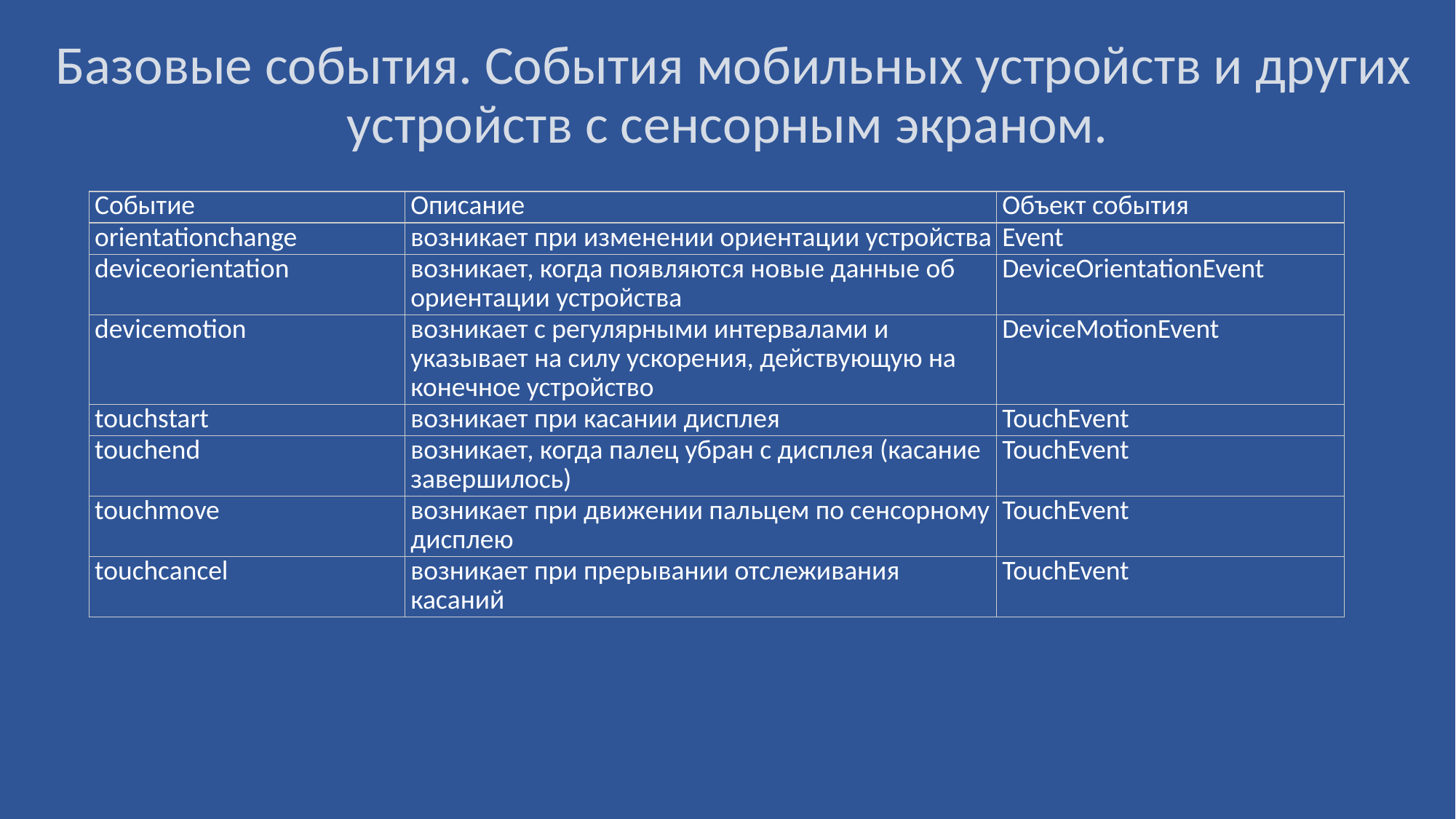

# Базовые события. События мобильных устройств и других устройств с сенсорным экраном.
| Событие | Описание | Объект события |
| --- | --- | --- |
| orientationchange | возникает при изменении ориентации устройства | Event |
| deviceorientation | возникает, когда появляются новые данные об ориентации устройства | DeviceOrientationEvent |
| devicemotion | возникает с регулярными интервалами и указывает на силу ускорения, действующую на конечное устройство | DeviceMotionEvent |
| touchstart | возникает при касании дисплея | TouchEvent |
| touchend | возникает, когда палец убран с дисплея (касание завершилось) | TouchEvent |
| touchmove | возникает при движении пальцем по сенсорному дисплею | TouchEvent |
| touchcancel | возникает при прерывании отслеживания касаний | TouchEvent |